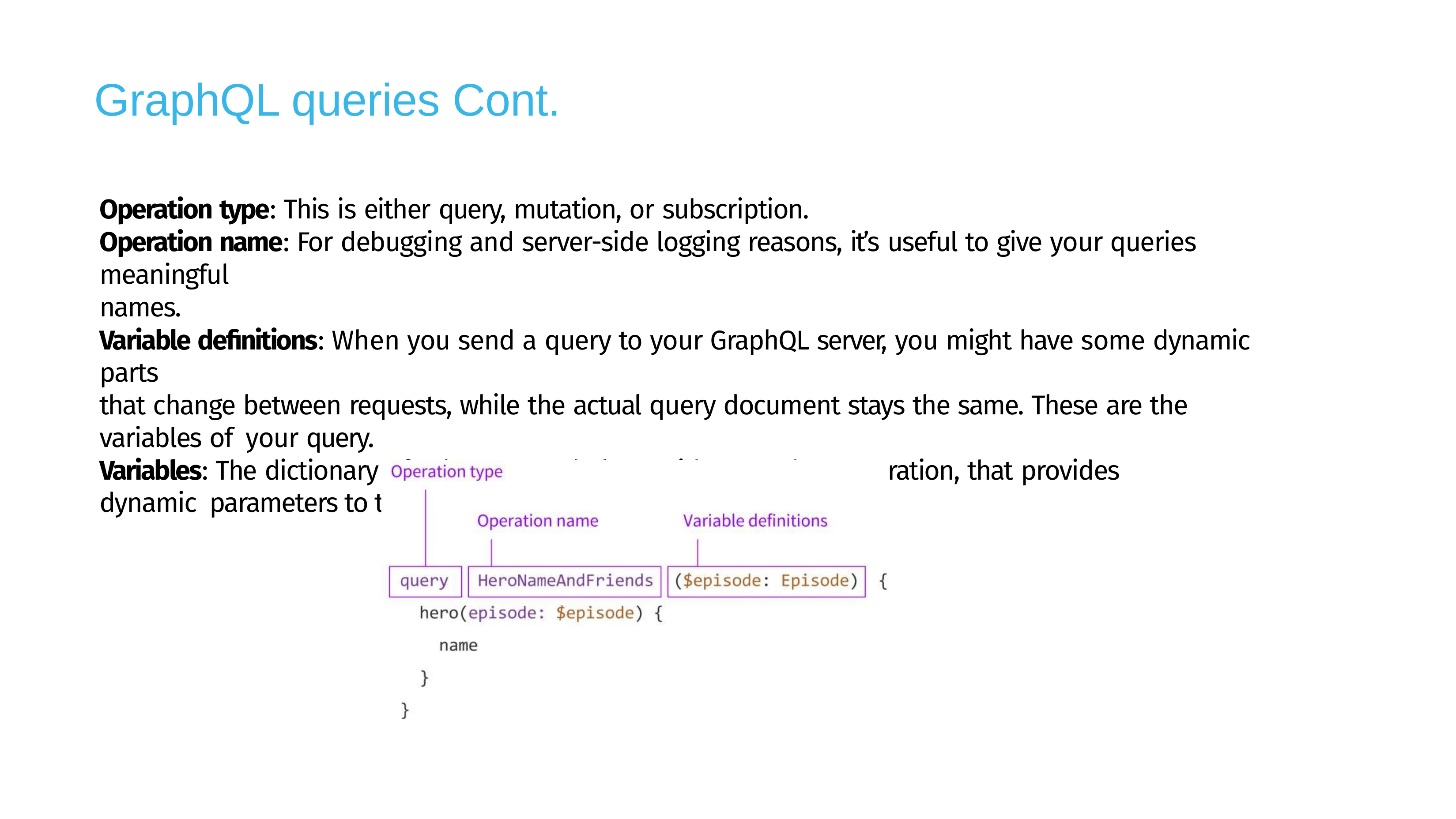

# GraphQL queries Cont.
Operation type: This is either query, mutation, or subscription.
Operation name: For debugging and server-side logging reasons, it’s useful to give your queries meaningful
names.
Variable definitions: When you send a query to your GraphQL server, you might have some dynamic parts
that change between requests, while the actual query document stays the same. These are the variables of  your query.
Variables: The dictionary of values passed along with a GraphQL operation, that provides dynamic  parameters to that operation.